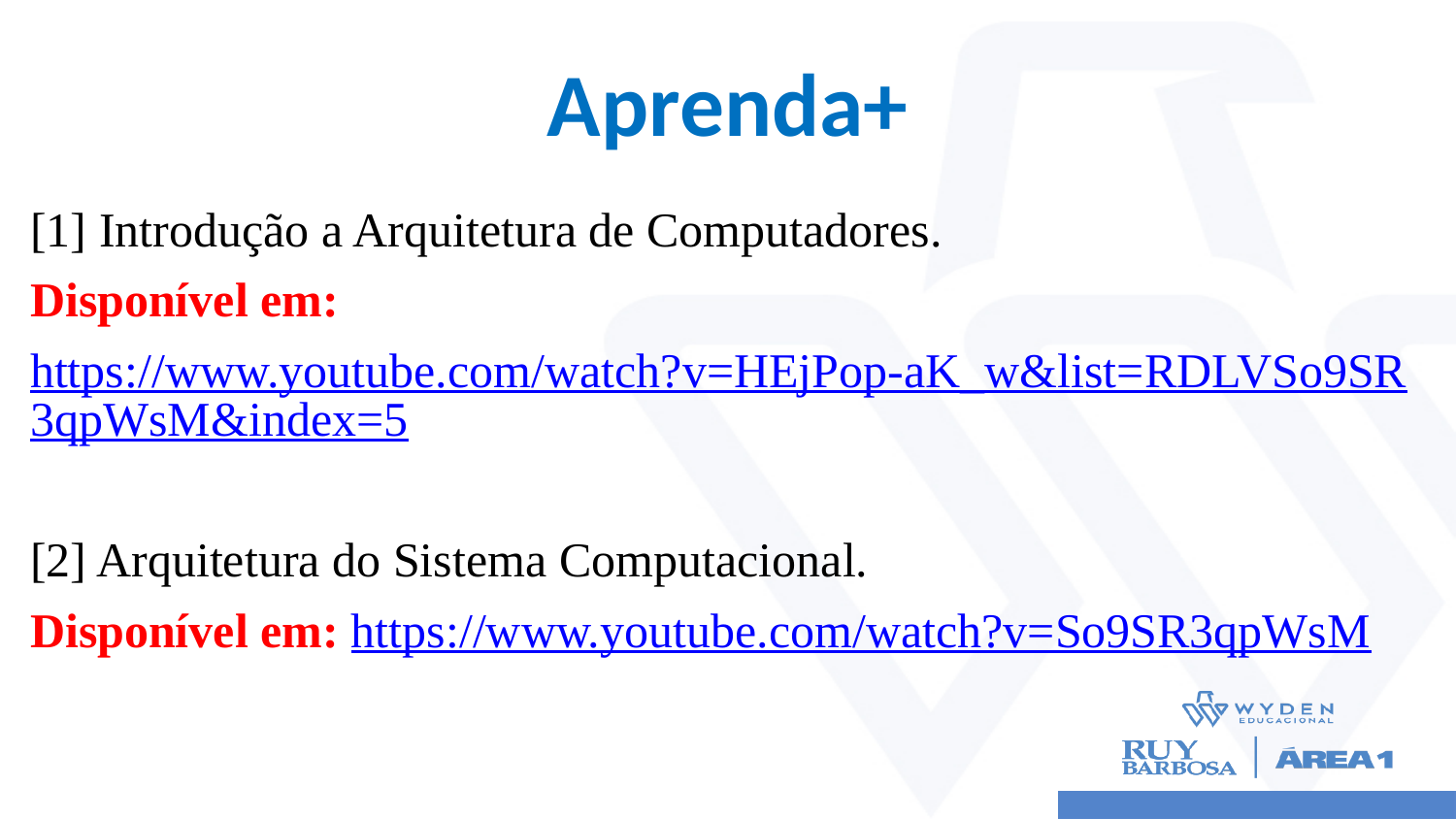

# Aprenda+
[1] Introdução a Arquitetura de Computadores.
Disponível em:
https://www.youtube.com/watch?v=HEjPop-aK_w&list=RDLVSo9SR3qpWsM&index=5

[2] Arquitetura do Sistema Computacional.
Disponível em: https://www.youtube.com/watch?v=So9SR3qpWsM